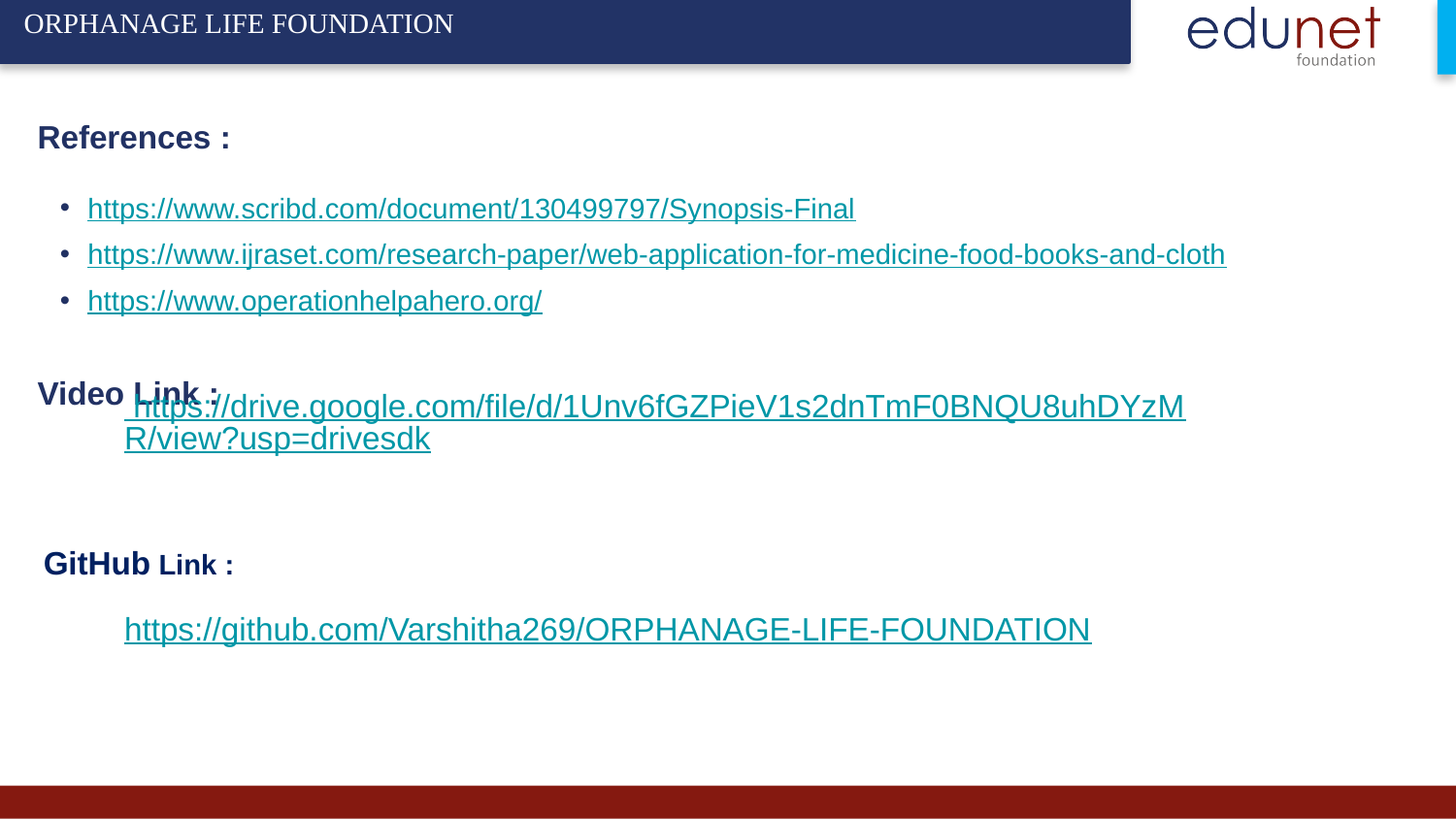

ORPHANAGE LIFE FOUNDATION
References :
https://www.scribd.com/document/130499797/Synopsis-Final
https://www.ijraset.com/research-paper/web-application-for-medicine-food-books-and-cloth
https://www.operationhelpahero.org/

Video Link :
 https://drive.google.com/file/d/1Unv6fGZPieV1s2dnTmF0BNQU8uhDYzMR/view?usp=drivesdk
GitHub Link :
https://github.com/Varshitha269/ORPHANAGE-LIFE-FOUNDATION